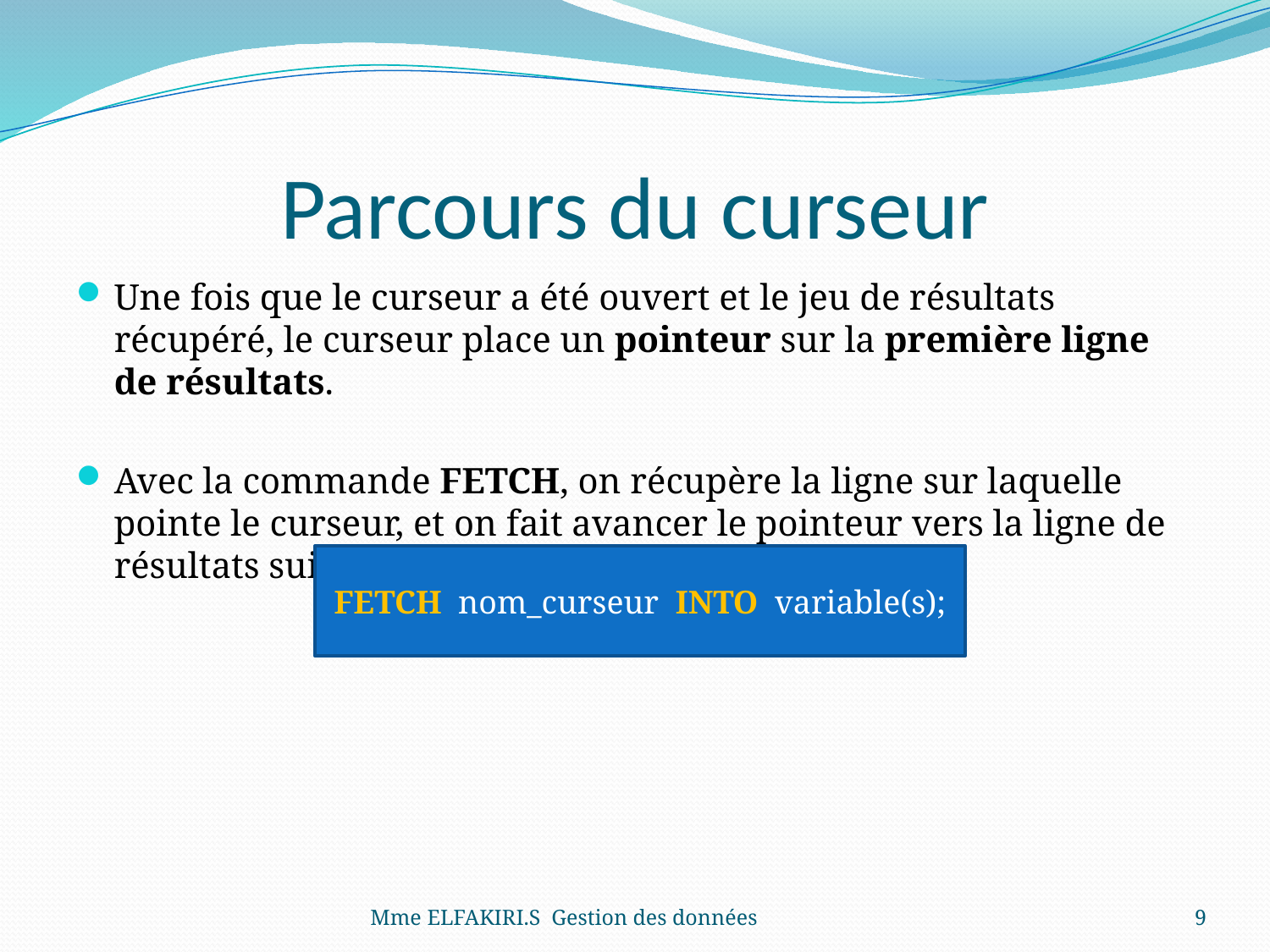

# Parcours du curseur
Une fois que le curseur a été ouvert et le jeu de résultats récupéré, le curseur place un pointeur sur la première ligne de résultats.

Avec la commande FETCH, on récupère la ligne sur laquelle pointe le curseur, et on fait avancer le pointeur vers la ligne de résultats suivante.

FETCH  nom_curseur  INTO  variable(s);
Mme ELFAKIRI.S  Gestion des données
9